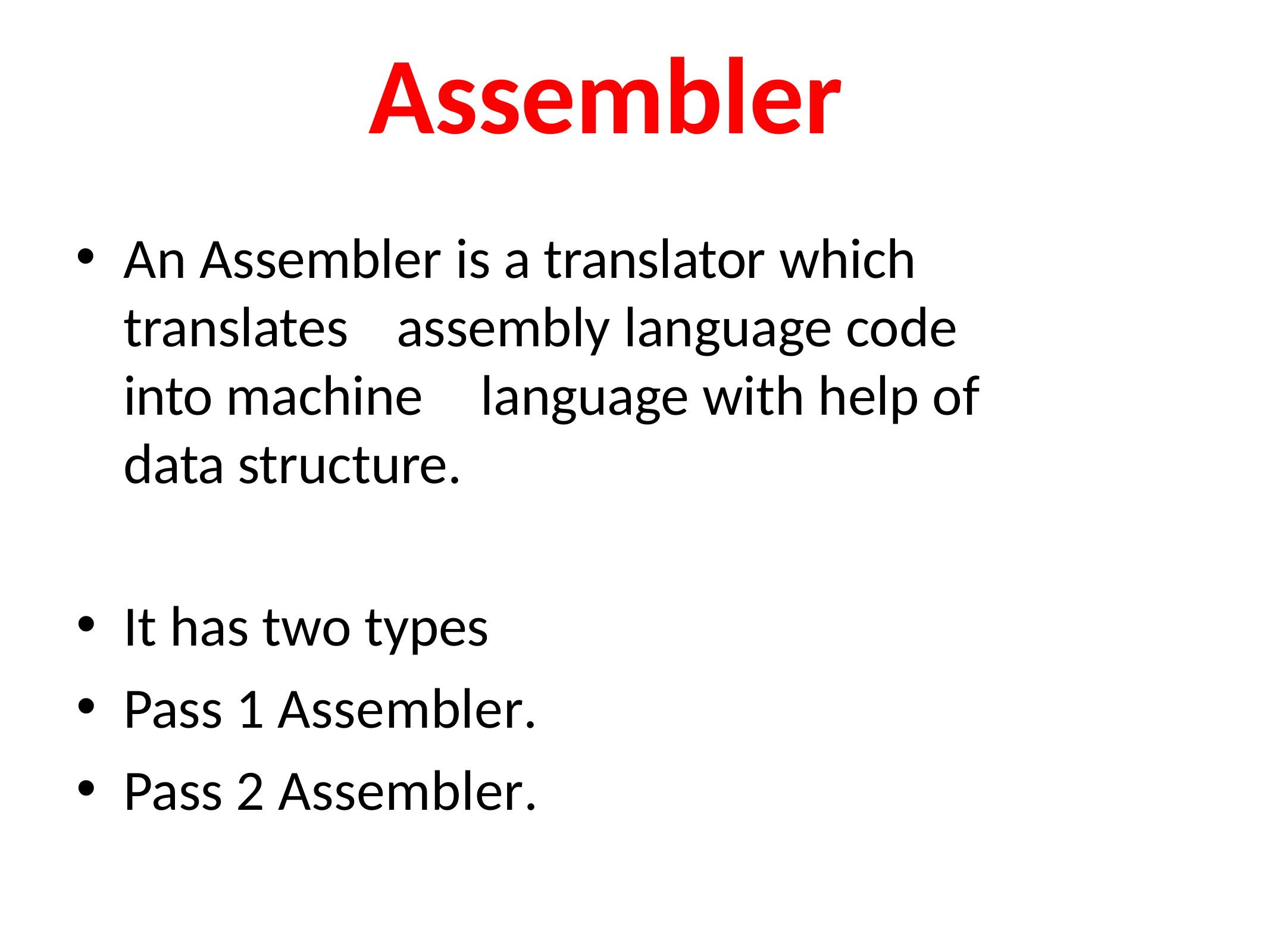

# Assembler
An Assembler is a translator which translates	assembly language code into machine	language with help of data structure.

It has two types
Pass 1 Assembler.
Pass 2 Assembler.